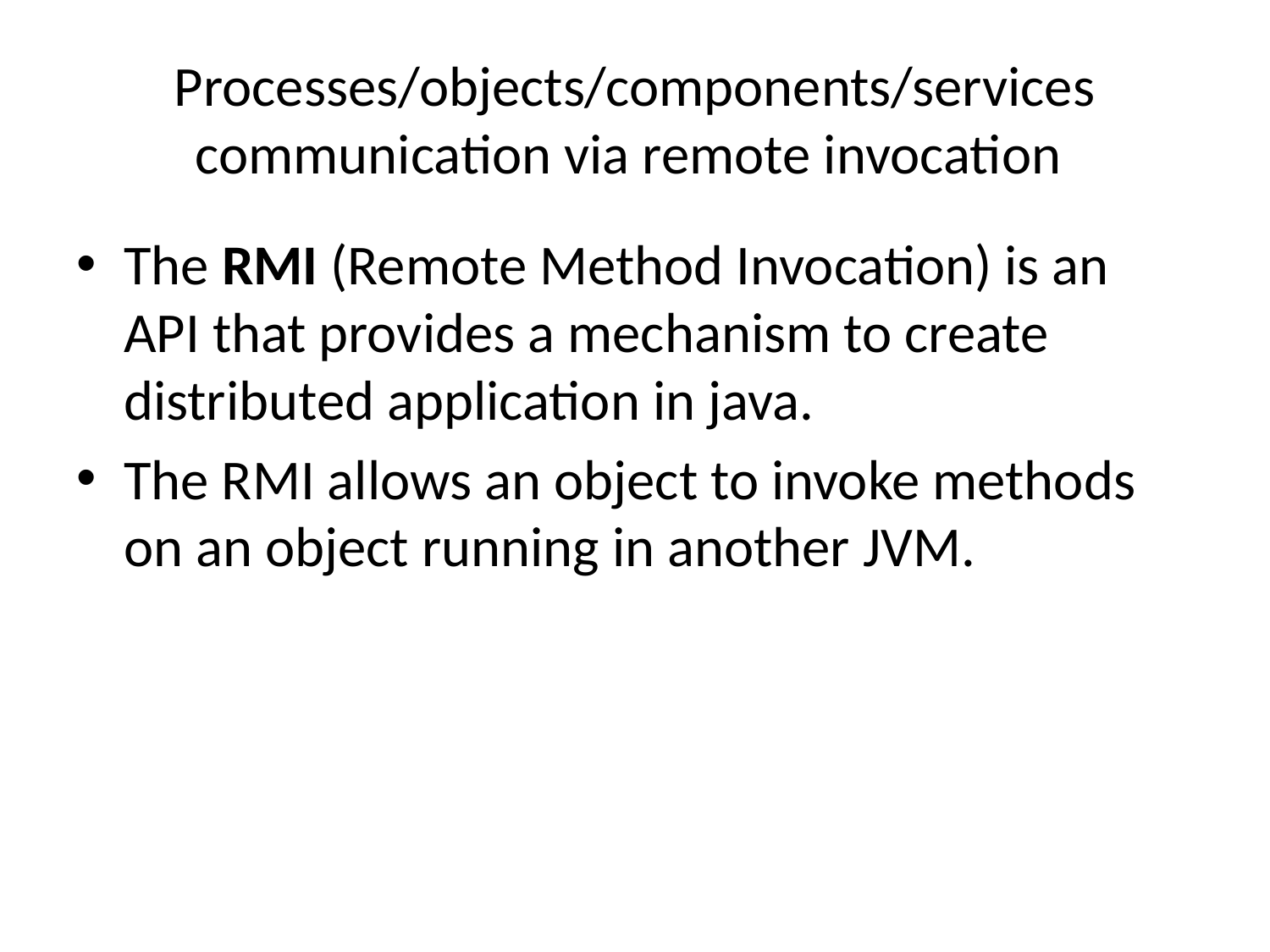

# Processes/objects/components/services communication via remote invocation
The RMI (Remote Method Invocation) is an API that provides a mechanism to create distributed application in java.
The RMI allows an object to invoke methods on an object running in another JVM.